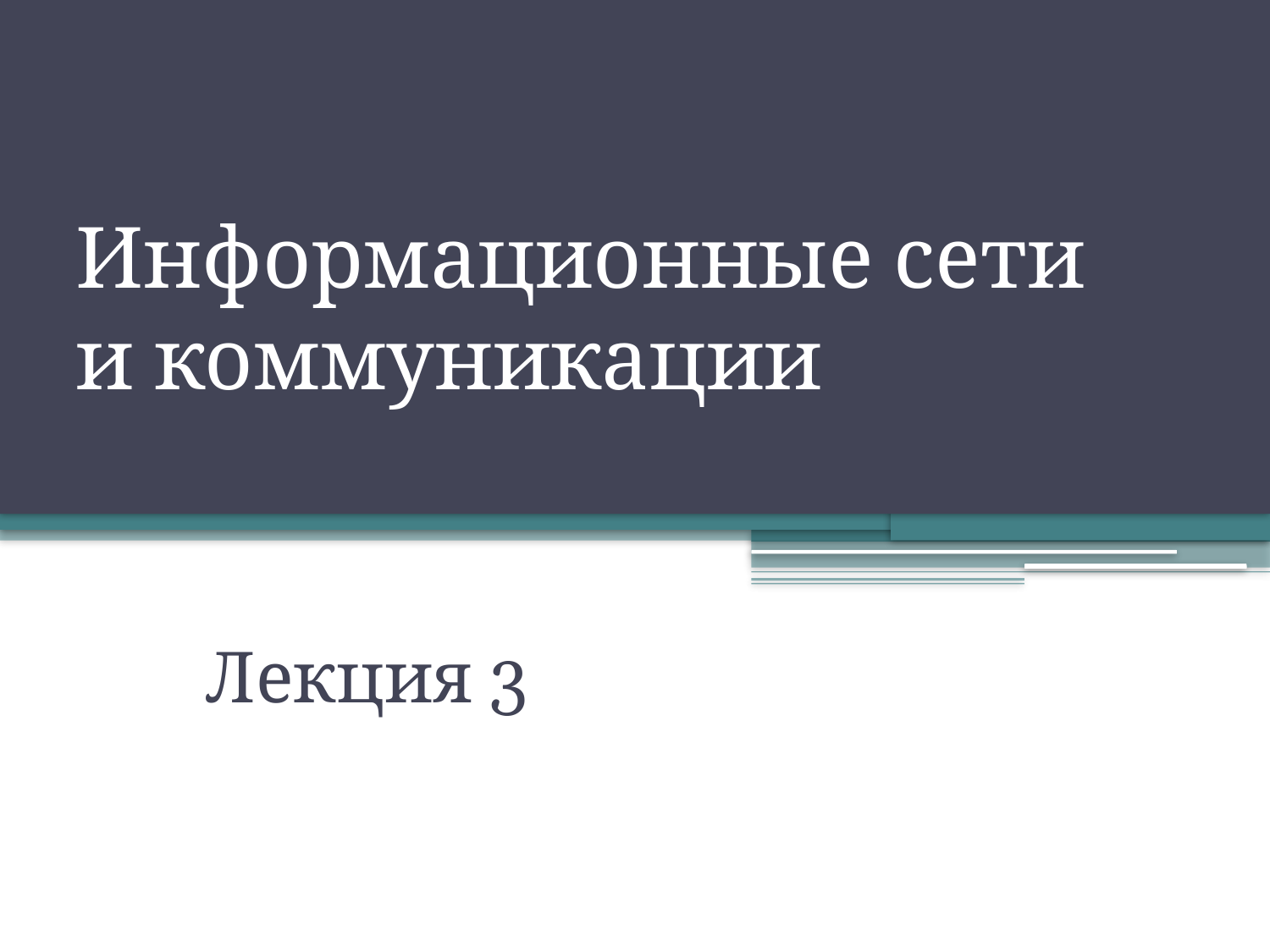

# Информационные сети и коммуникации
Лекция 3